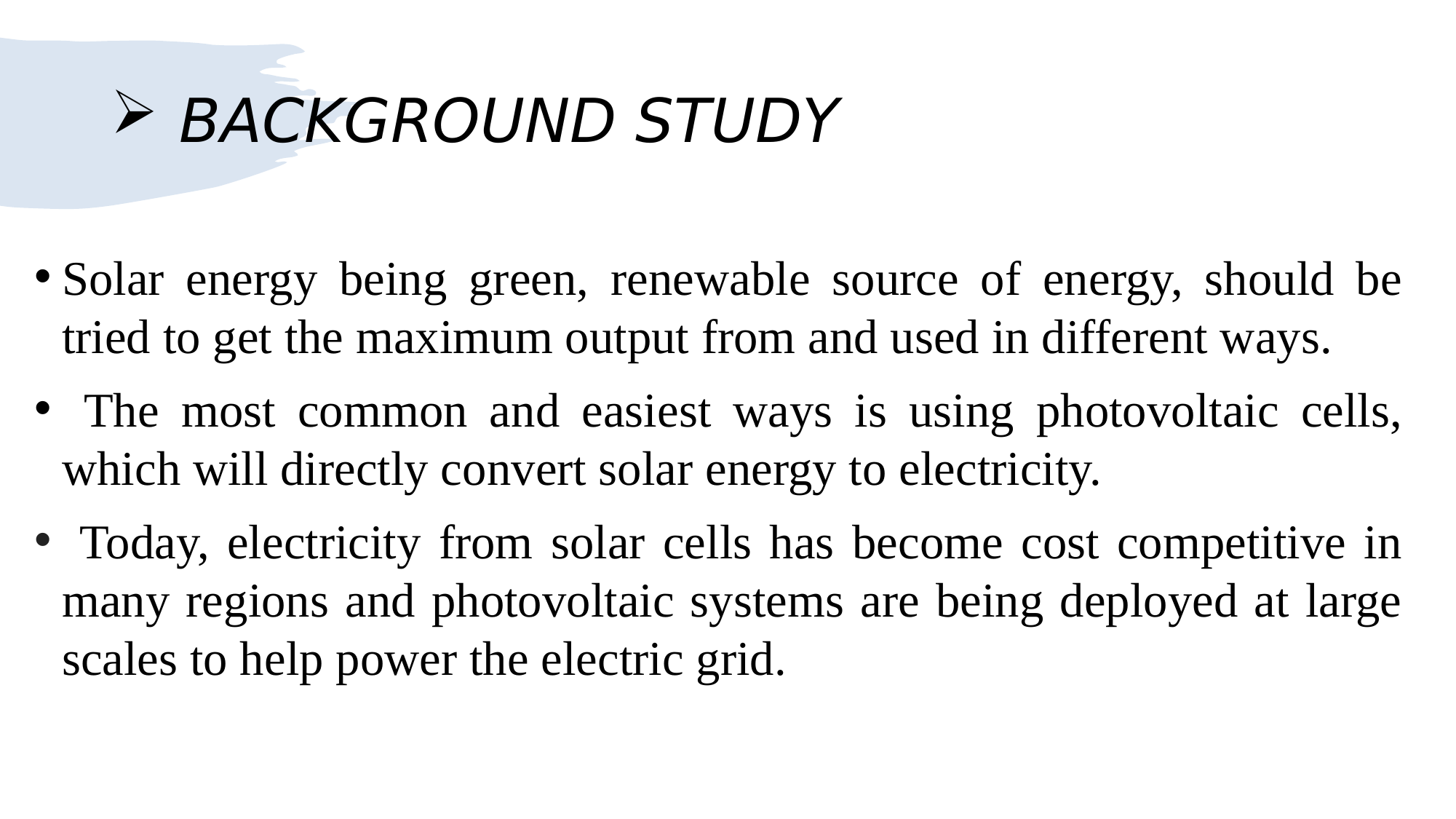

# BACKGROUND STUDY
Solar energy being green, renewable source of energy, should be tried to get the maximum output from and used in different ways.
 The most common and easiest ways is using photovoltaic cells, which will directly convert solar energy to electricity.
 Today, electricity from solar cells has become cost competitive in many regions and photovoltaic systems are being deployed at large scales to help power the electric grid.